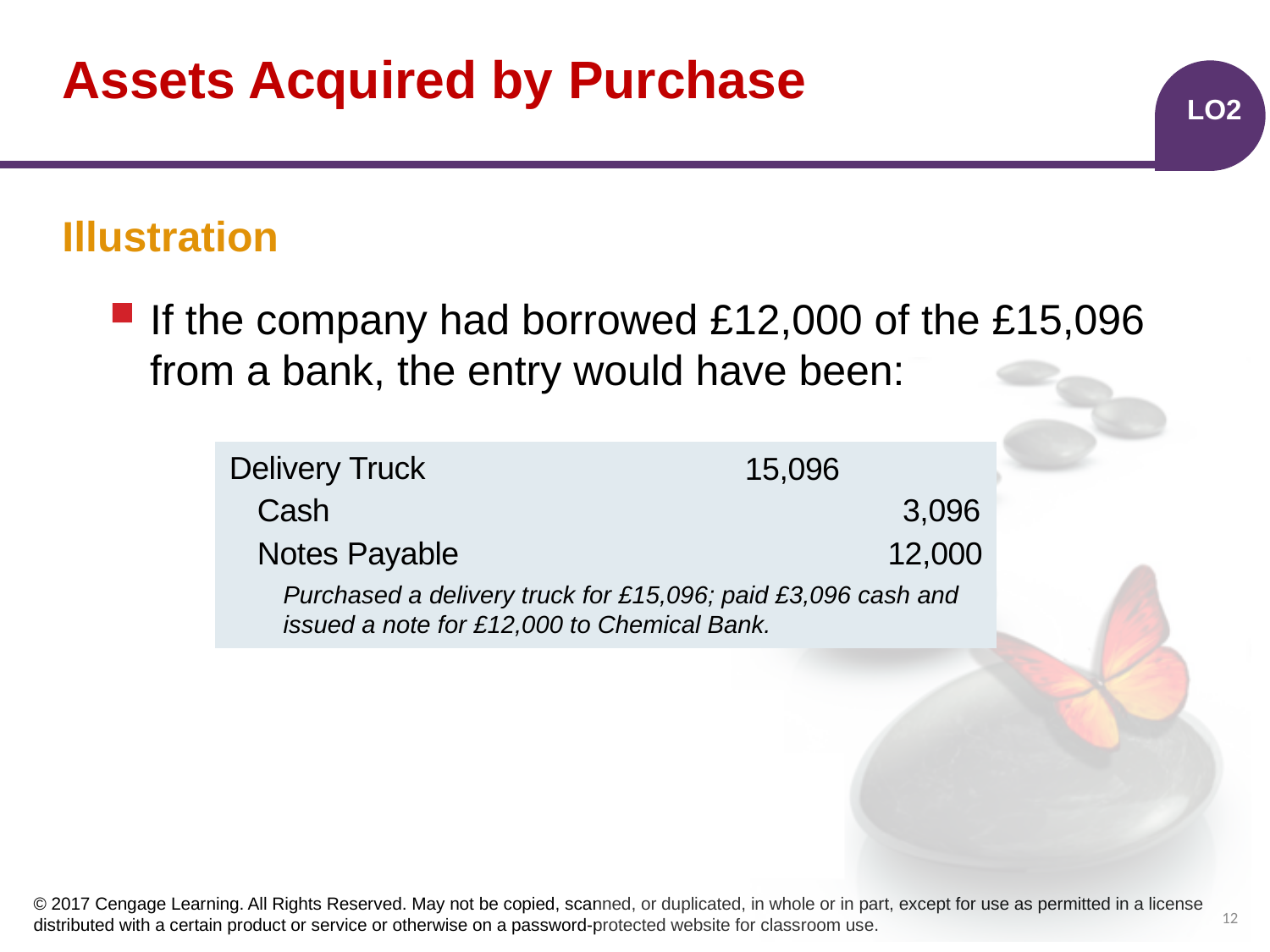

# Assets Acquired by Purchase
LO2
Illustration
If the company had borrowed £12,000 of the £15,096 from a bank, the entry would have been:
|  |  |  |  |
| --- | --- | --- | --- |
|  |  |  |  |
|  |  |  |  |
|  |  |  |  |
Delivery Truck
15,096
3,096
Cash
Notes Payable
12,000
Purchased a delivery truck for £15,096; paid £3,096 cash and issued a note for £12,000 to Chemical Bank.

12